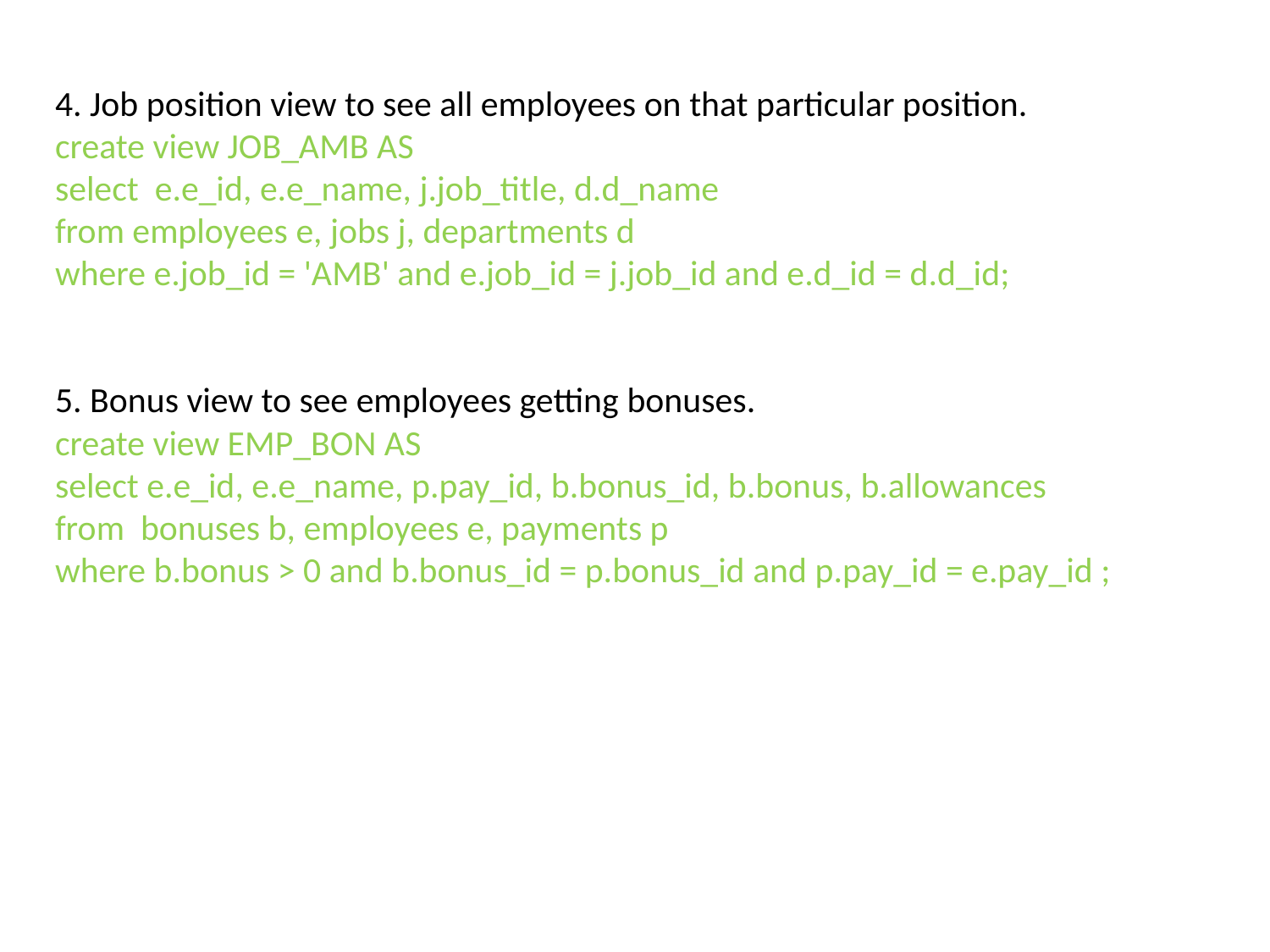

# 4. Job position view to see all employees on that particular position. create view JOB_AMB AS select  e.e_id, e.e_name, j.job_title, d.d_name from employees e, jobs j, departments d where e.job_id = 'AMB' and e.job_id = j.job_id and e.d_id = d.d_id; 5. Bonus view to see employees getting bonuses. create view EMP_BON AS select e.e_id, e.e_name, p.pay_id, b.bonus_id, b.bonus, b.allowances from  bonuses b, employees e, payments p where b.bonus > 0 and b.bonus_id = p.bonus_id and p.pay_id = e.pay_id ;